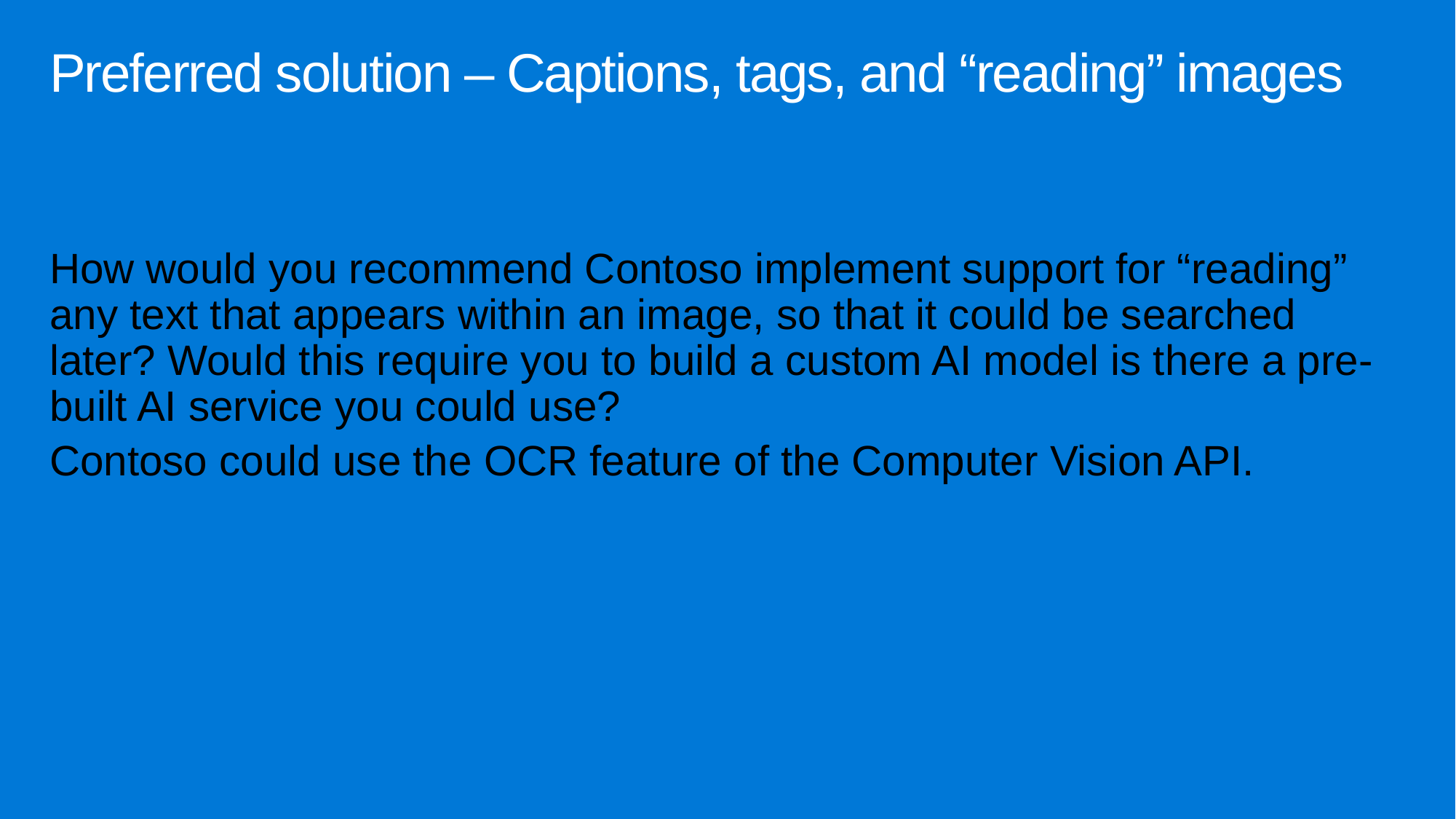

# Preferred solution – Captions, tags, and “reading” images
How would you recommend Contoso implement support for “reading” any text that appears within an image, so that it could be searched later? Would this require you to build a custom AI model is there a pre-built AI service you could use?
Contoso could use the OCR feature of the Computer Vision API.